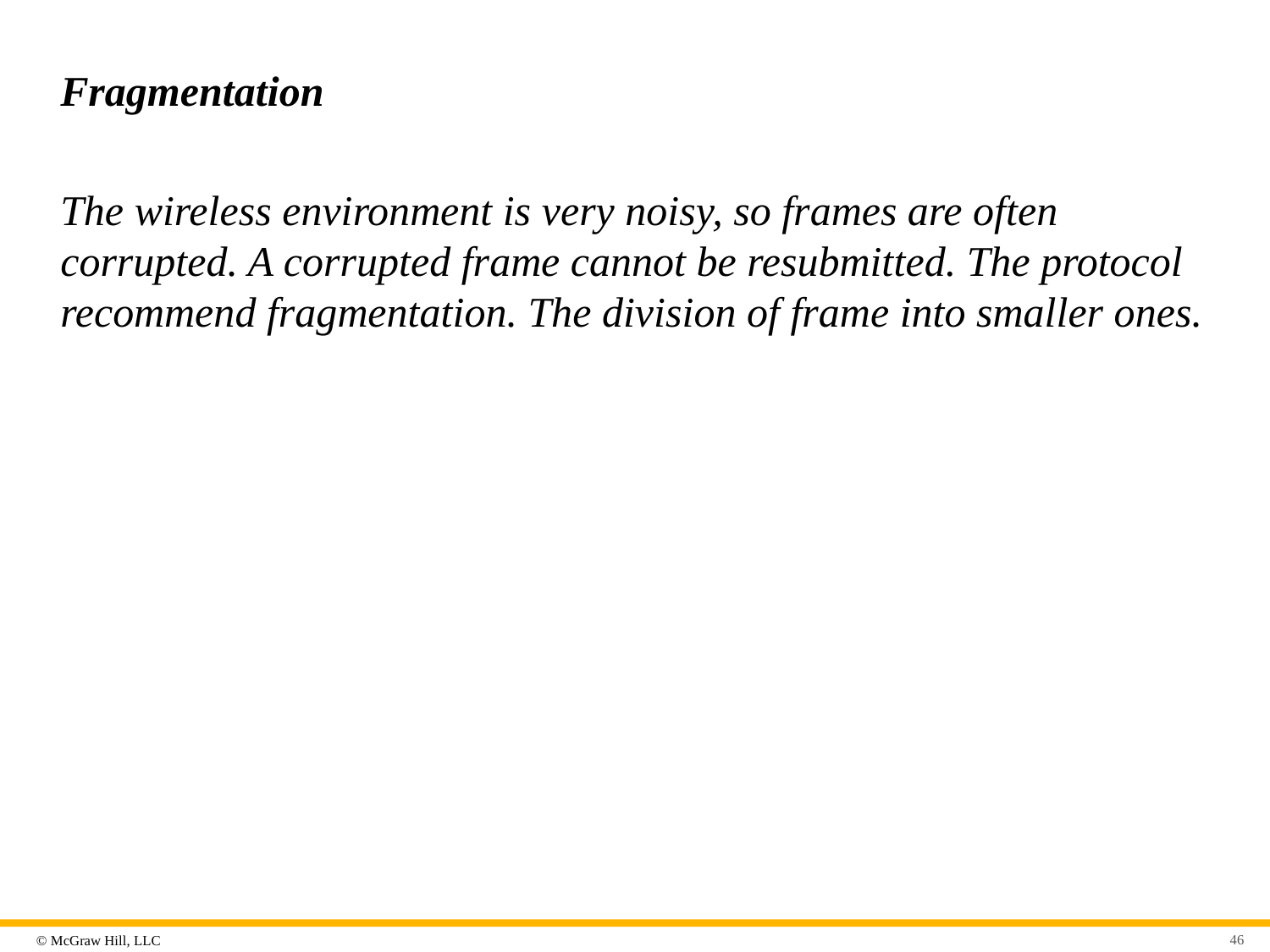

# Fragmentation
The wireless environment is very noisy, so frames are often corrupted. A corrupted frame cannot be resubmitted. The protocol recommend fragmentation. The division of frame into smaller ones.
46